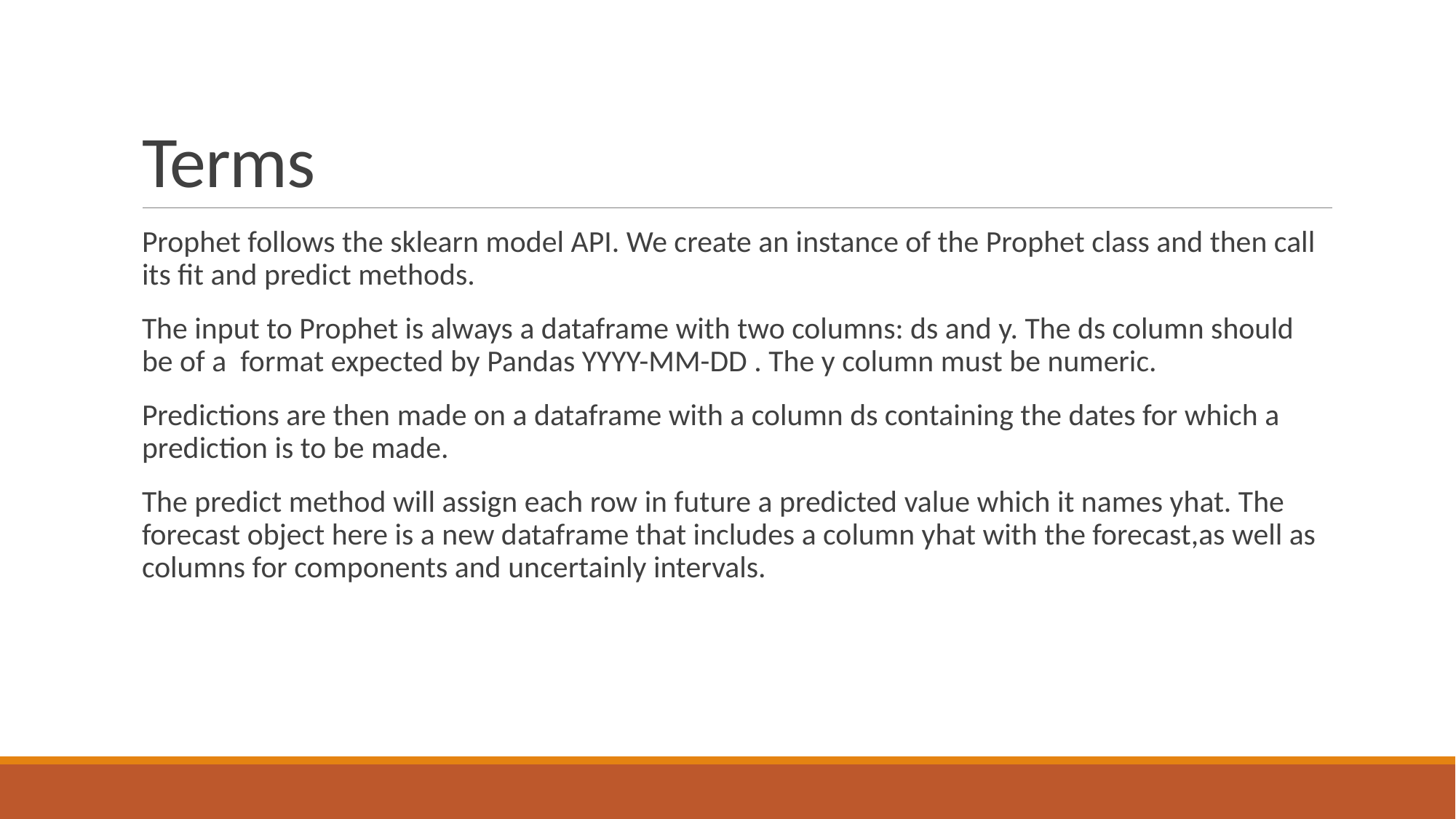

# Terms
Prophet follows the sklearn model API. We create an instance of the Prophet class and then call its fit and predict methods.
The input to Prophet is always a dataframe with two columns: ds and y. The ds column should be of a  format expected by Pandas YYYY-MM-DD . The y column must be numeric.
Predictions are then made on a dataframe with a column ds containing the dates for which a prediction is to be made.
The predict method will assign each row in future a predicted value which it names yhat. The forecast object here is a new dataframe that includes a column yhat with the forecast,as well as columns for components and uncertainly intervals.